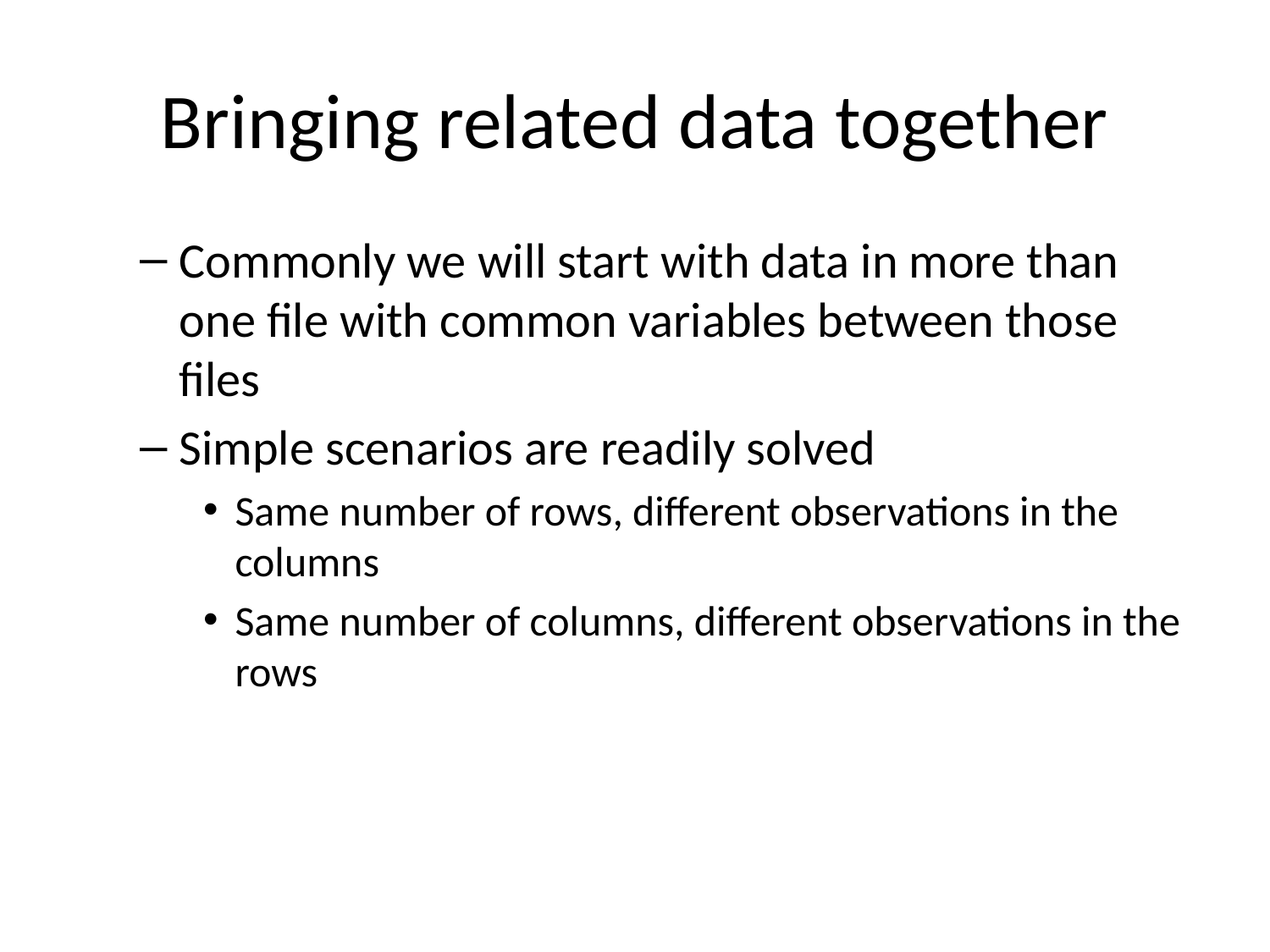

# Bringing related data together
Commonly we will start with data in more than one file with common variables between those files
Simple scenarios are readily solved
Same number of rows, different observations in the columns
Same number of columns, different observations in the rows